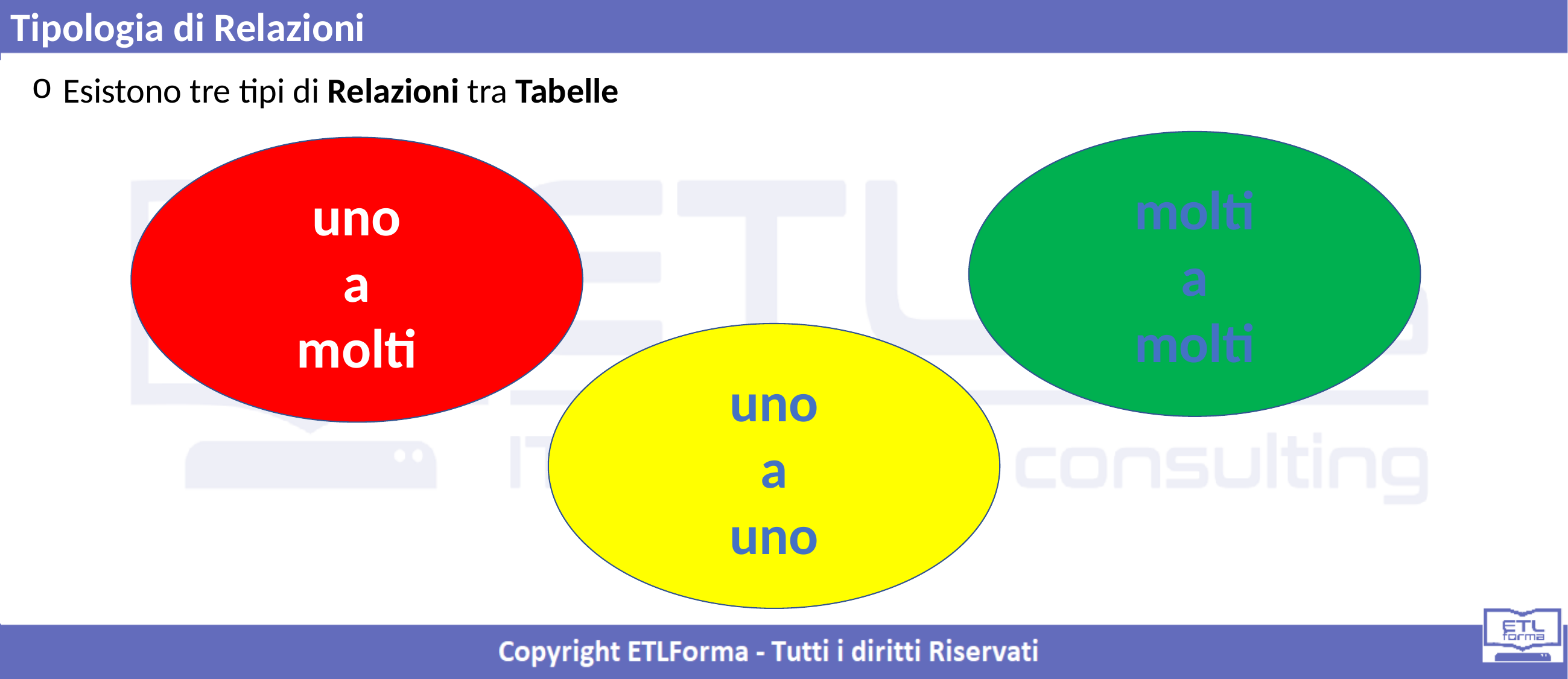

Tipologia di Relazioni
Esistono tre tipi di Relazioni tra Tabelle
molti
a
molti
uno
a
molti
uno
a
uno